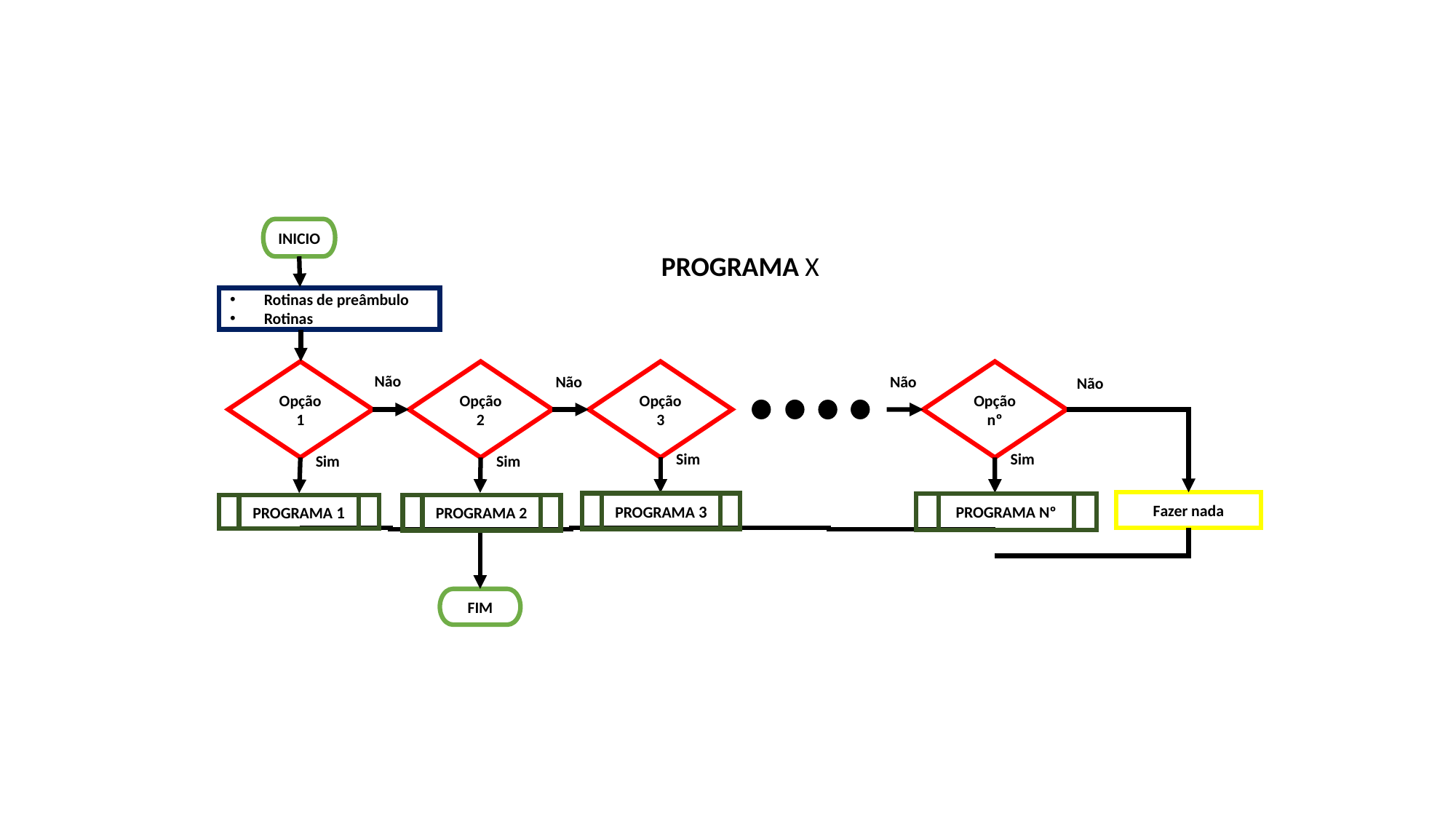

INICIO
PROGRAMA X
Rotinas de preâmbulo
Rotinas
Opção 1
Opção 2
Opção 3
Opção nº
Não
Não
Não
Não

Sim
Sim
Sim
Sim
Fazer nada
PROGRAMA 3
PROGRAMA Nº
PROGRAMA 1
PROGRAMA 2
FIM